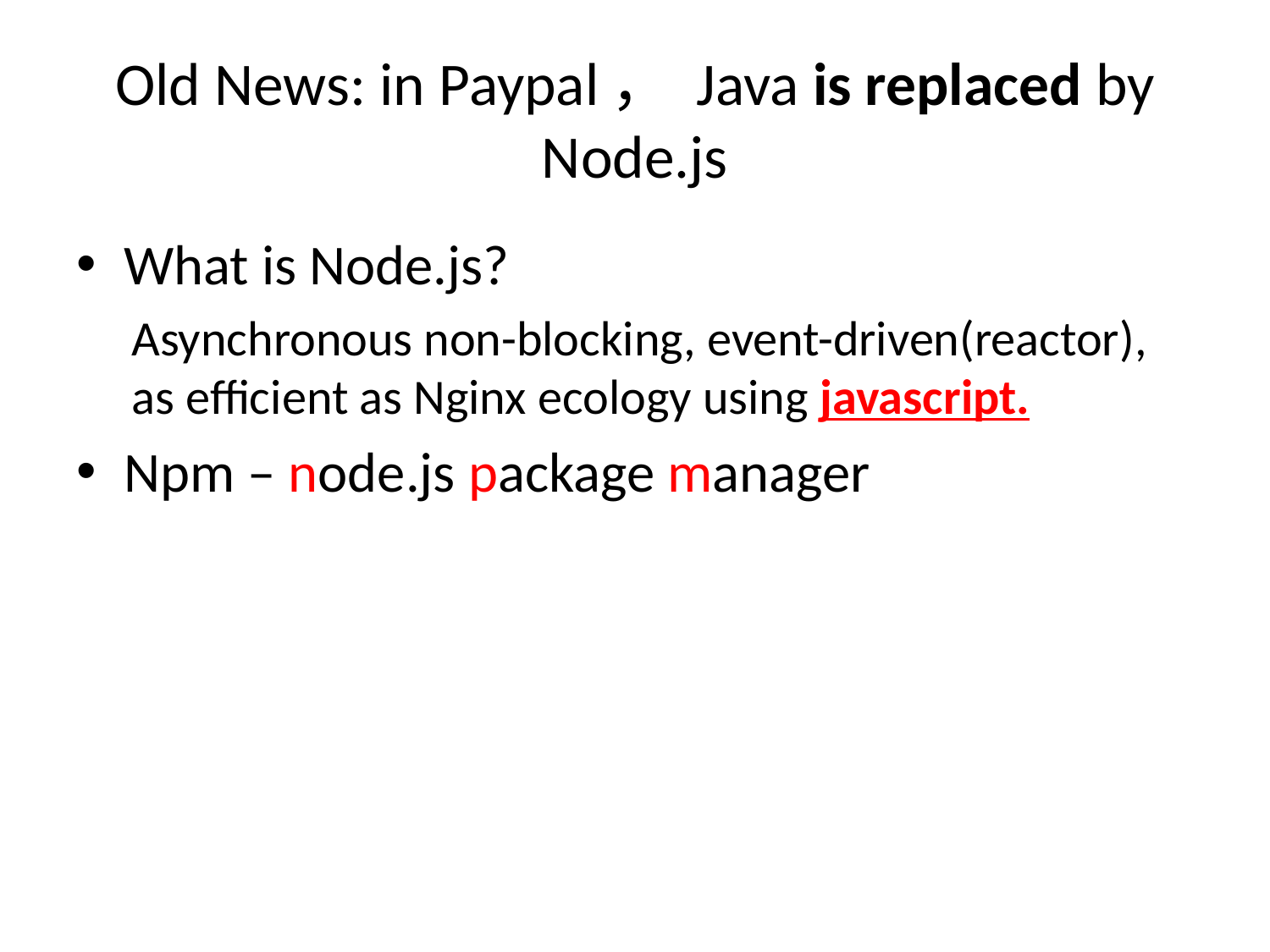

# Old News: in Paypal， Java is replaced by Node.js
What is Node.js?
Asynchronous non-blocking, event-driven(reactor), as efficient as Nginx ecology using javascript.
Npm – node.js package manager